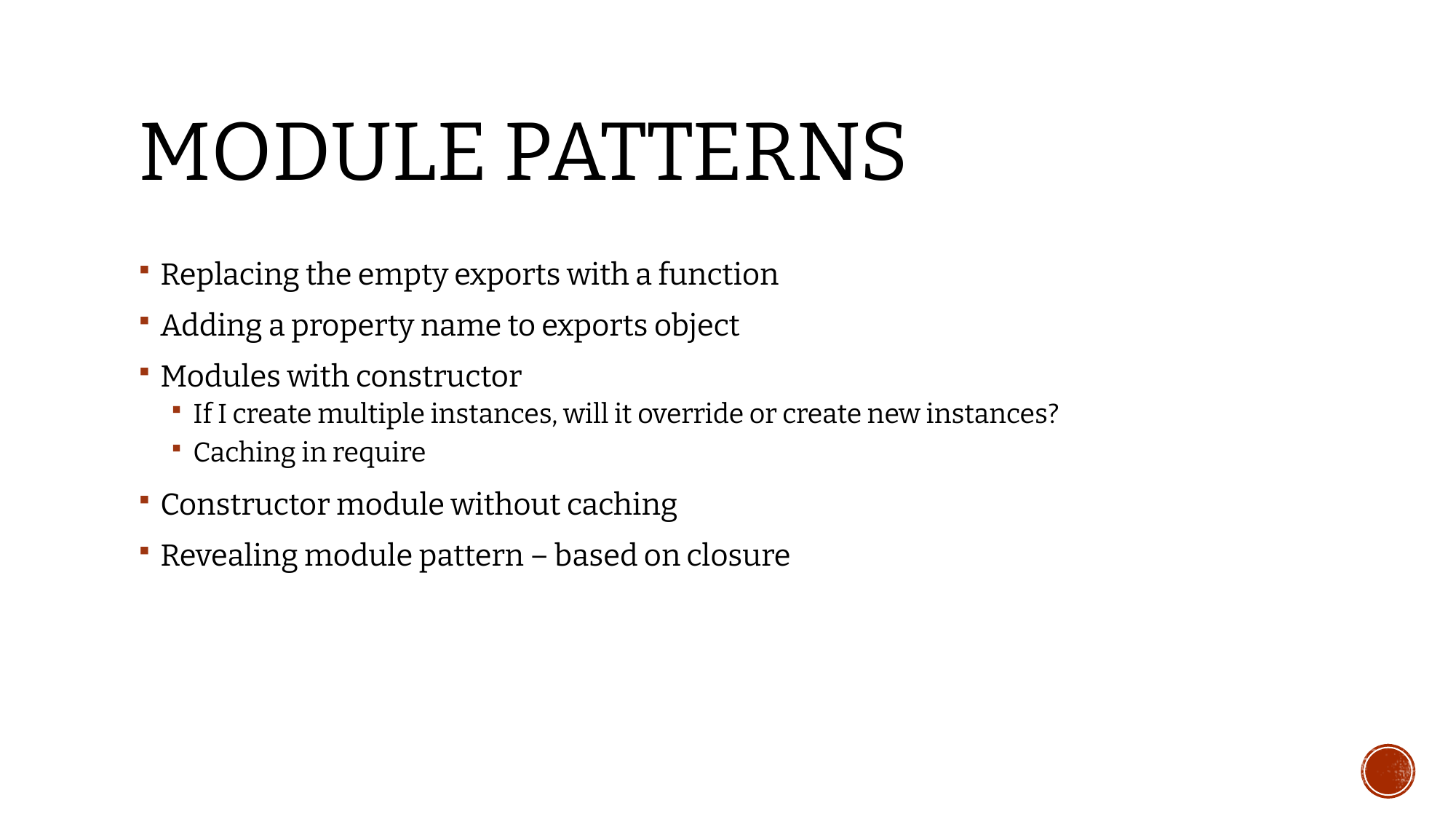

# Module patterns
Replacing the empty exports with a function
Adding a property name to exports object
Modules with constructor
If I create multiple instances, will it override or create new instances?
Caching in require
Constructor module without caching
Revealing module pattern – based on closure